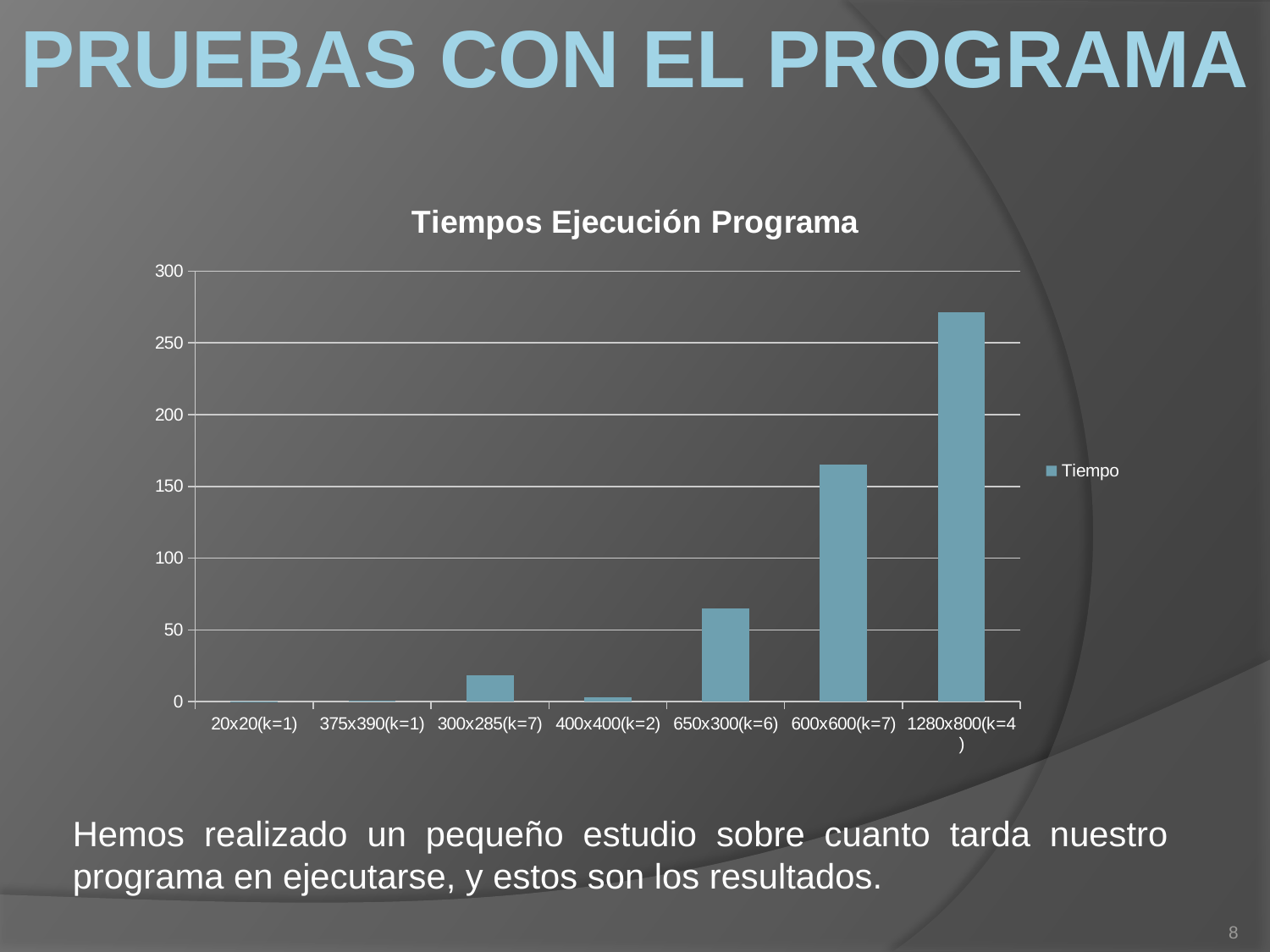

# PRUEBAS CON EL PROGRAMA

### Chart: Tiempos Ejecución Programa

| Category |  |
|---|---|
| 20x20(k=1) | 0.010000000000000002 |
| 375x390(k=1) | 0.6000000000000001 |
| 300x285(k=7) | 18.65 |
| 400x400(k=2) | 2.84 |
| 650x300(k=6) | 64.82 |
| 600x600(k=7) | 165.34 |
| 1280x800(k=4) | 271.14000000000004 |
Hemos realizado un pequeño estudio sobre cuanto tarda nuestro programa en ejecutarse, y estos son los resultados.
8